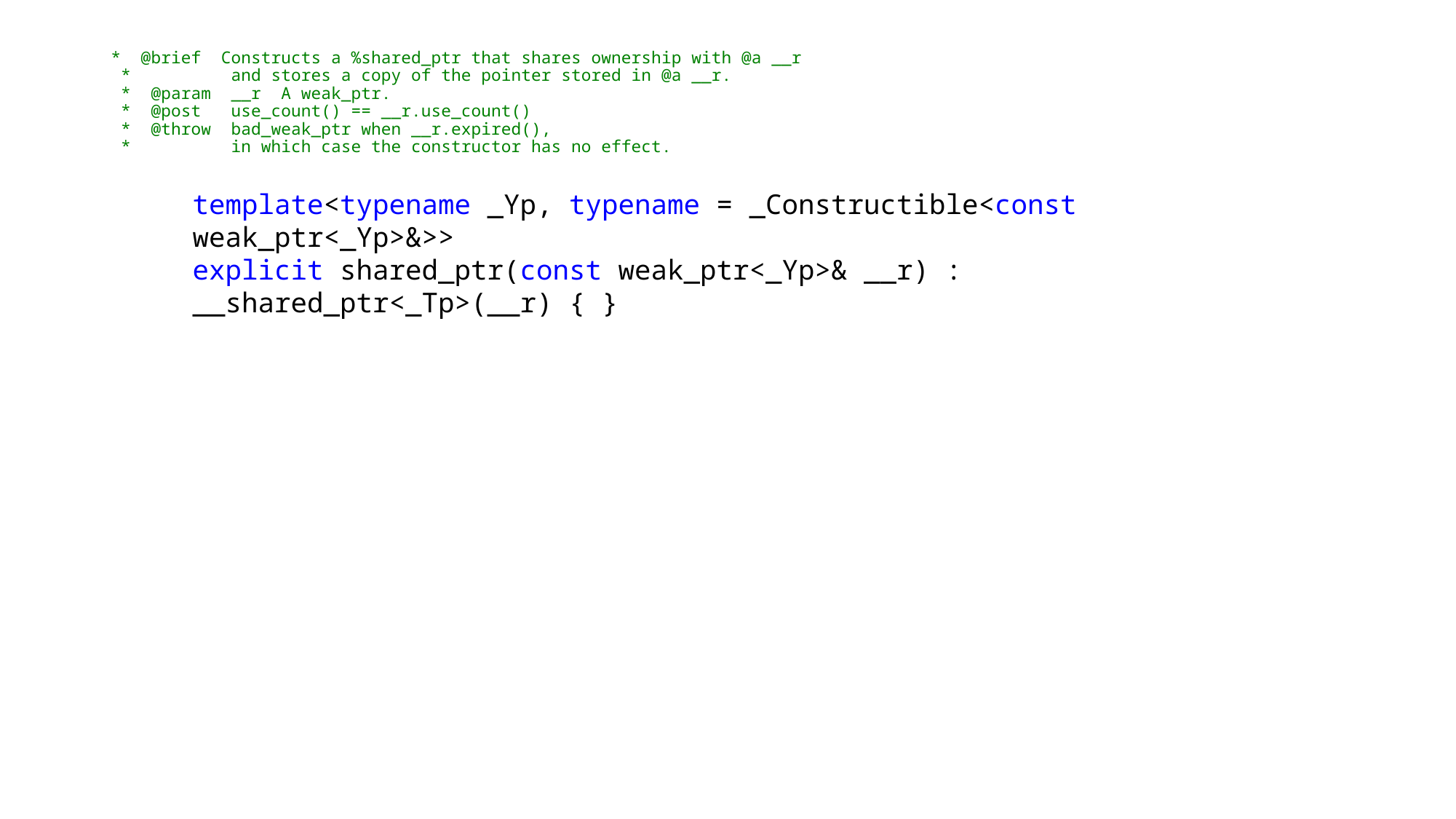

# *  @brief  Constructs a %shared_ptr that shares ownership with @a __r *          and stores a copy of the pointer stored in @a __r. *  @param  __r  A weak_ptr. *  @post   use_count() == __r.use_count() *  @throw  bad_weak_ptr when __r.expired(), *          in which case the constructor has no effect.
template<typename _Yp, typename = _Constructible<const weak_ptr<_Yp>&>>
explicit shared_ptr(const weak_ptr<_Yp>& __r) : __shared_ptr<_Tp>(__r) { }